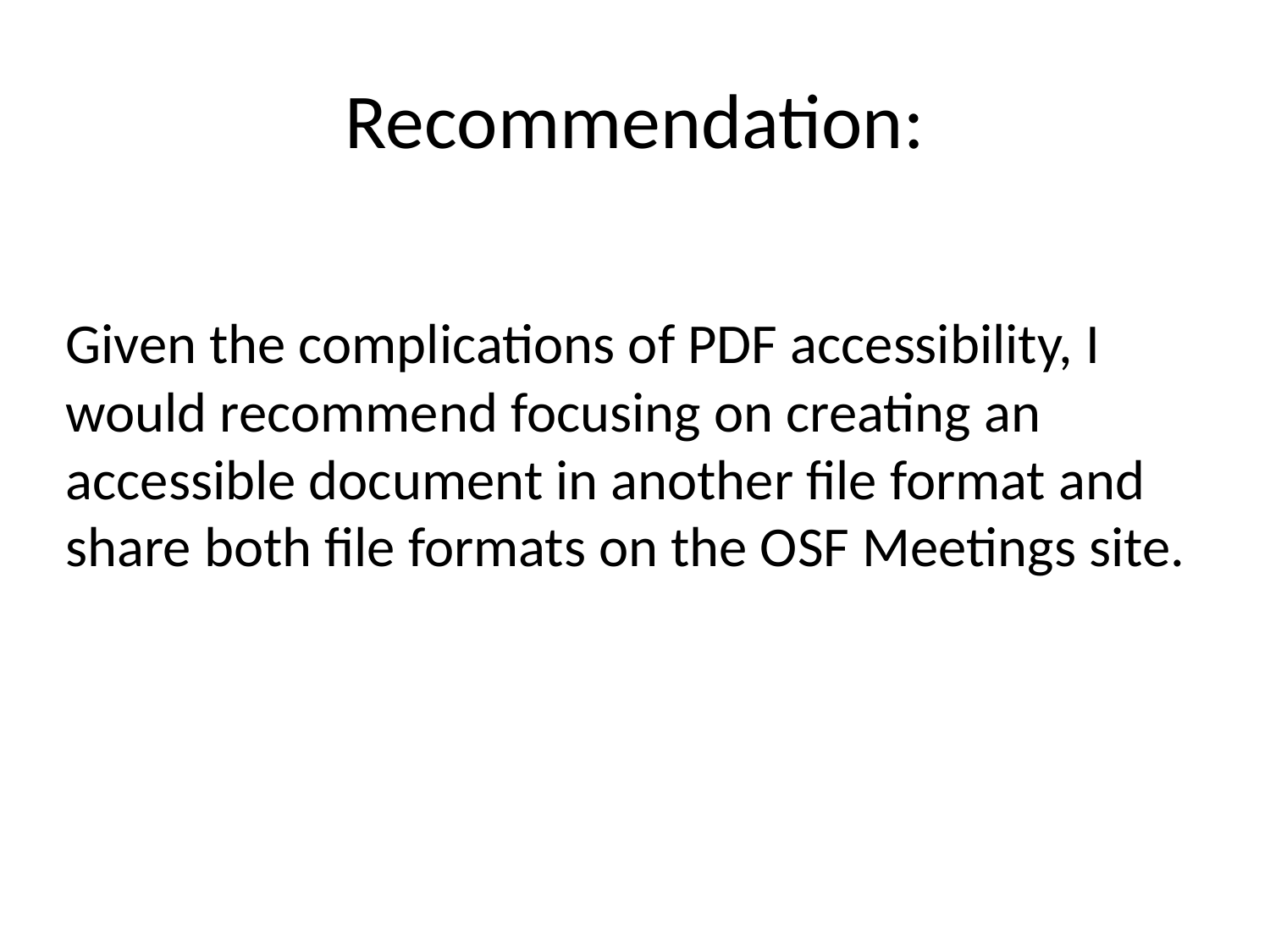

# Recommendation:

Given the complications of PDF accessibility, I would recommend focusing on creating an accessible document in another file format and share both file formats on the OSF Meetings site.